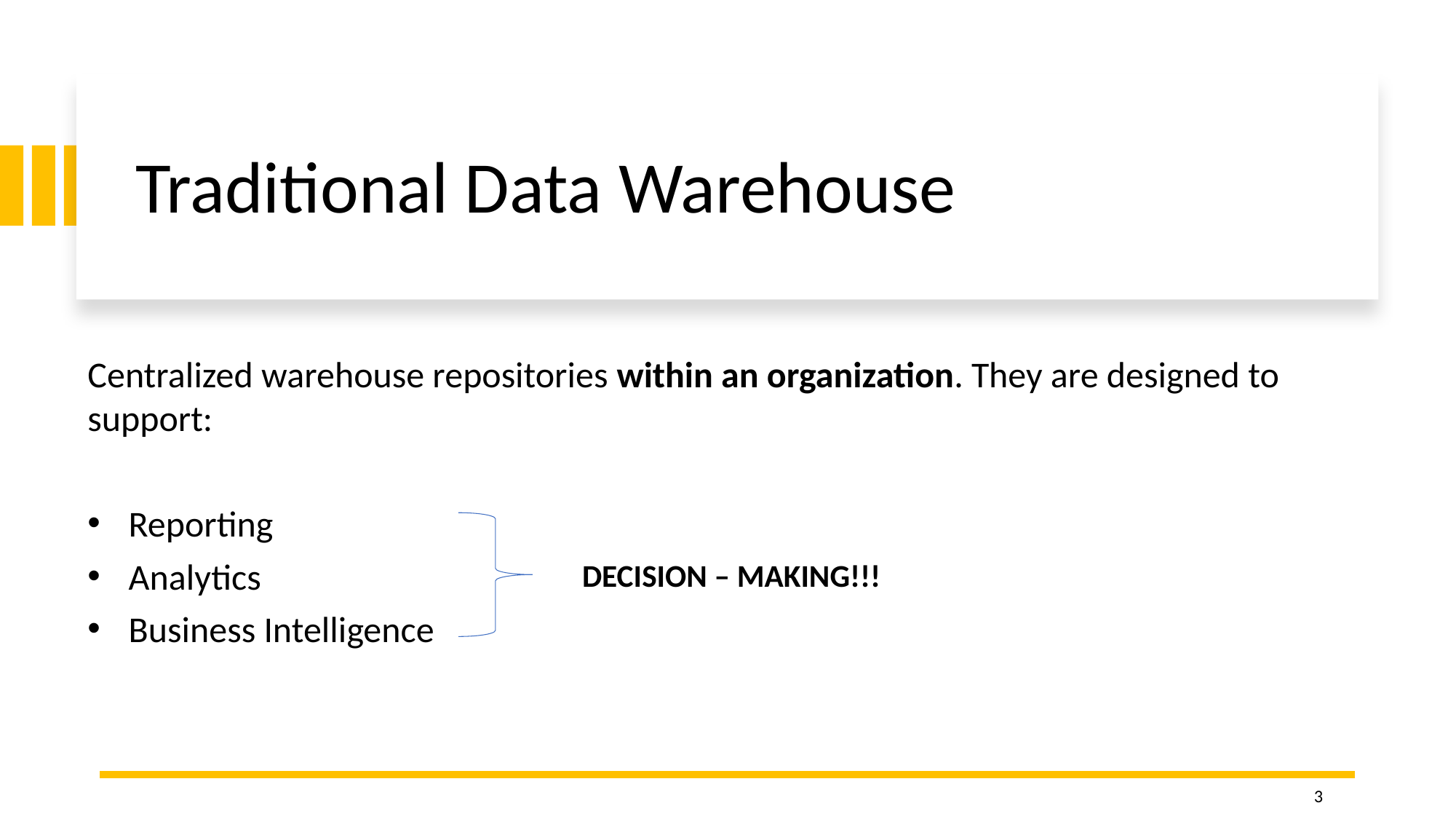

# Traditional Data Warehouse

Centralized warehouse repositories within an organization. They are designed to support:

Reporting
Analytics
Business Intelligence

DECISION – MAKING!!!
3